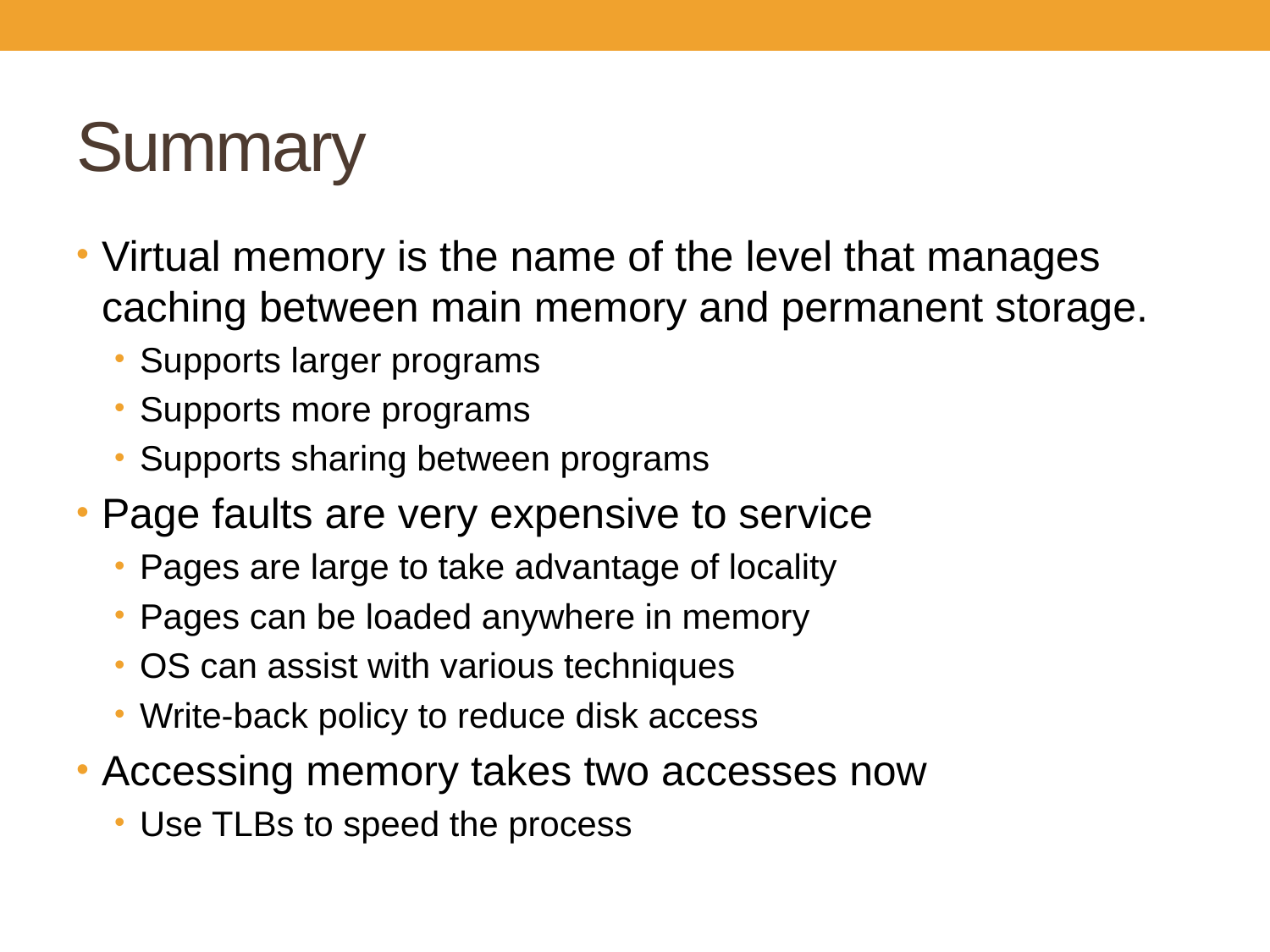

# Summary
Virtual memory is the name of the level that manages caching between main memory and permanent storage.
Supports larger programs
Supports more programs
Supports sharing between programs
Page faults are very expensive to service
Pages are large to take advantage of locality
Pages can be loaded anywhere in memory
OS can assist with various techniques
Write-back policy to reduce disk access
Accessing memory takes two accesses now
Use TLBs to speed the process